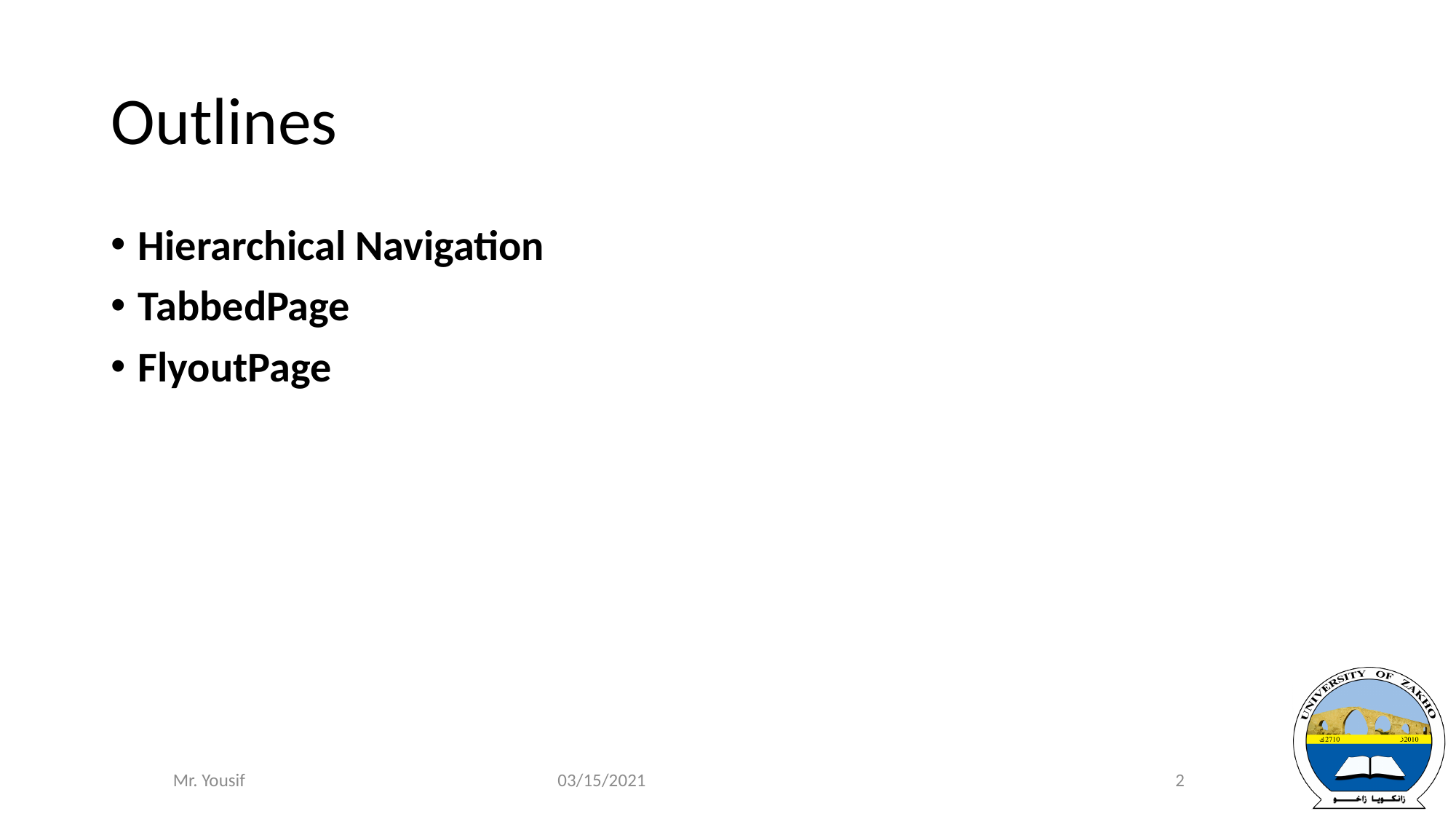

# Outlines
Hierarchical Navigation
TabbedPage
FlyoutPage
03/15/2021
2
Mr. Yousif